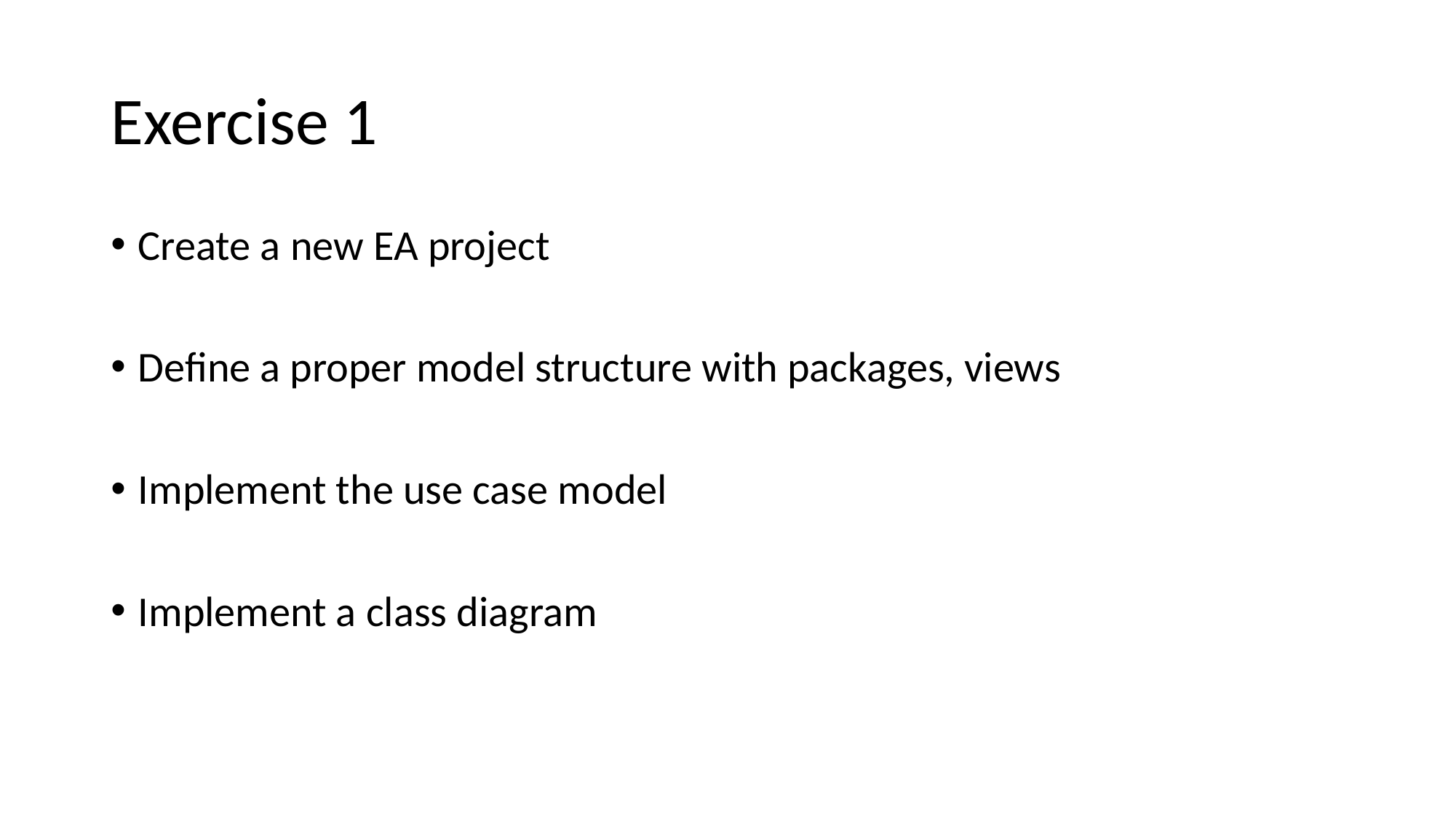

# Exercise 1
Create a new EA project

Define a proper model structure with packages, views

Implement the use case model

Implement a class diagram